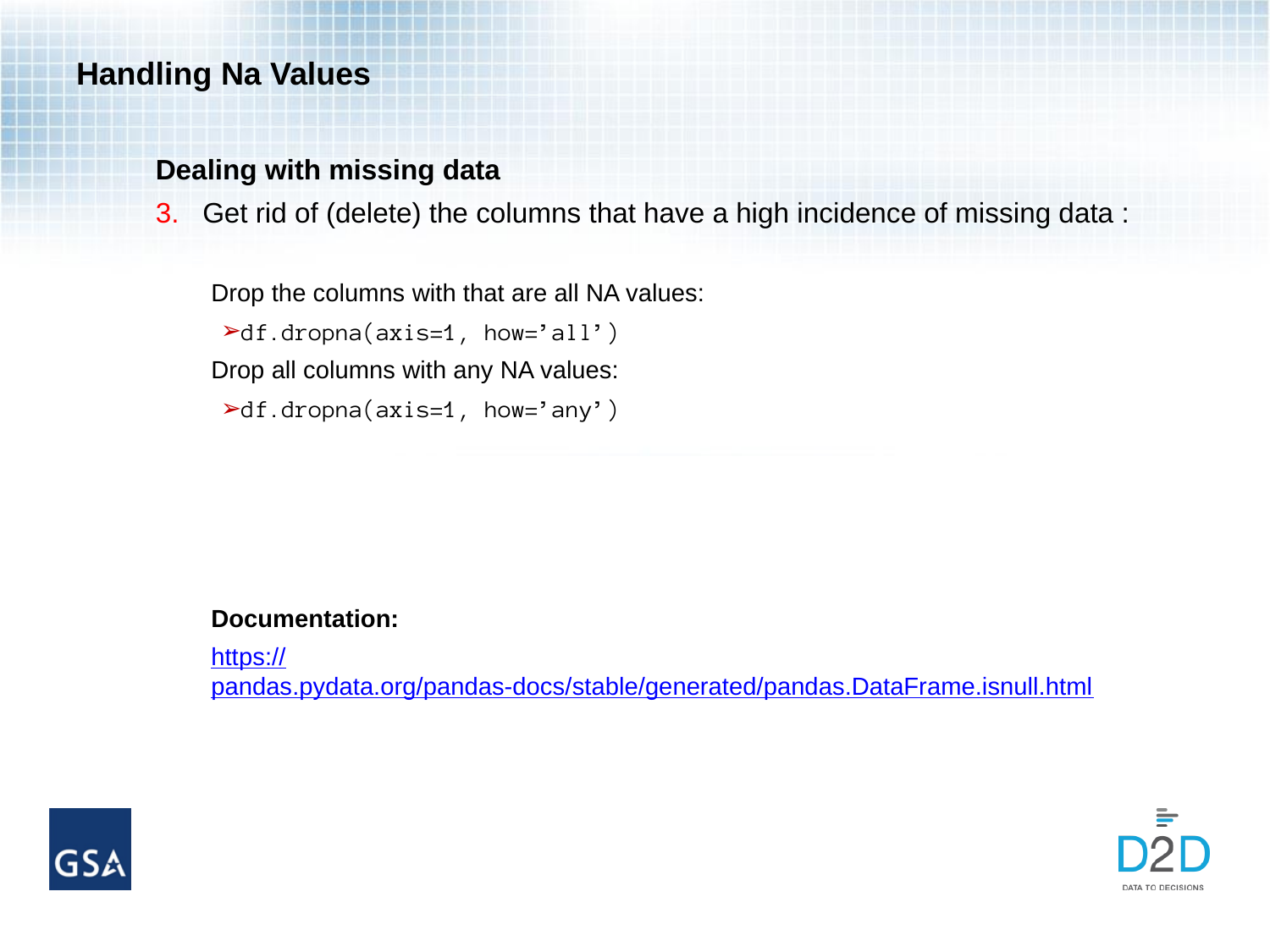

# Handling Na Values
Dealing with missing data
3.   Get rid of (delete) the columns that have a high incidence of missing data :

Drop the columns with that are all NA values:
df.dropna(axis=1, how=’all’)
Drop all columns with any NA values:
df.dropna(axis=1, how=’any’)

Documentation:
https://pandas.pydata.org/pandas-docs/stable/generated/pandas.DataFrame.isnull.html